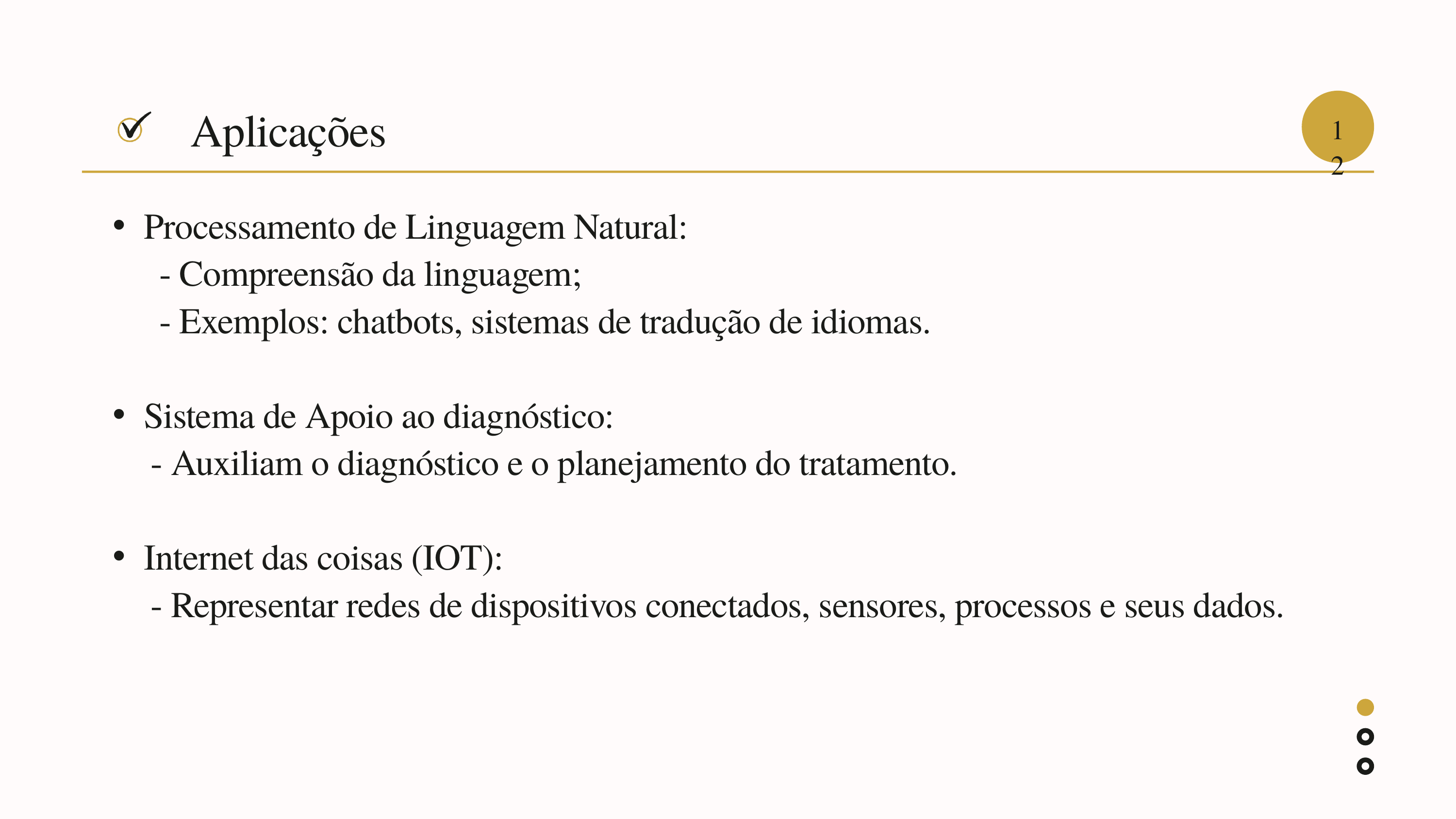

Aplicações
12

Processamento de Linguagem Natural:
         - Compreensão da linguagem;
         - Exemplos: chatbots, sistemas de tradução de idiomas.

Sistema de Apoio ao diagnóstico:
        - Auxiliam o diagnóstico e o planejamento do tratamento.

Internet das coisas (IOT):
        - Representar redes de dispositivos conectados, sensores, processos e seus dados.